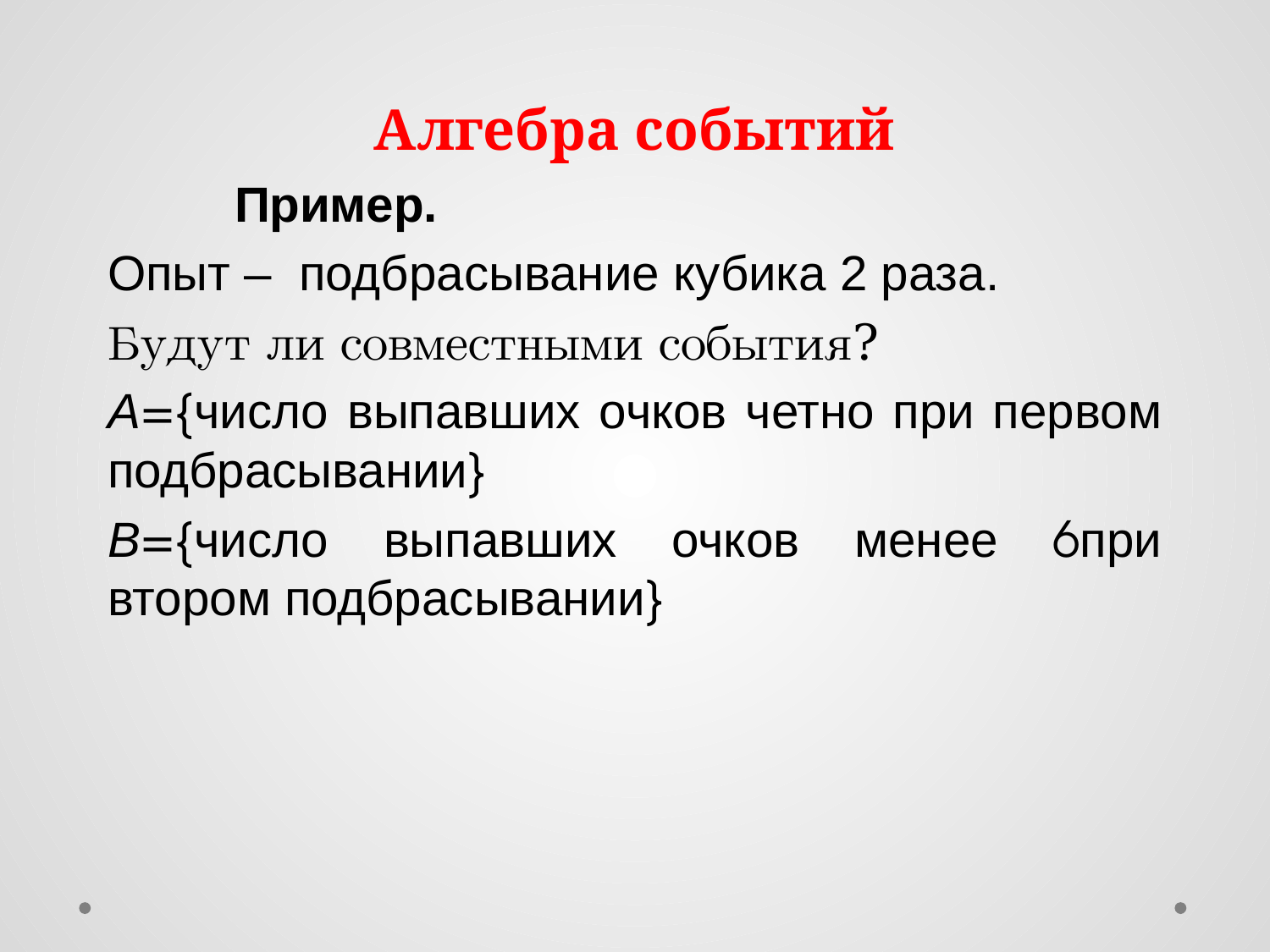

# Алгебра событий
  	Пример.
Опыт –  подбрасывание кубика 2 раза.
Будут ли совместными события?
А={число выпавших очков четно при первом подбрасывании}
В={число выпавших очков менее 6при втором подбрасывании}